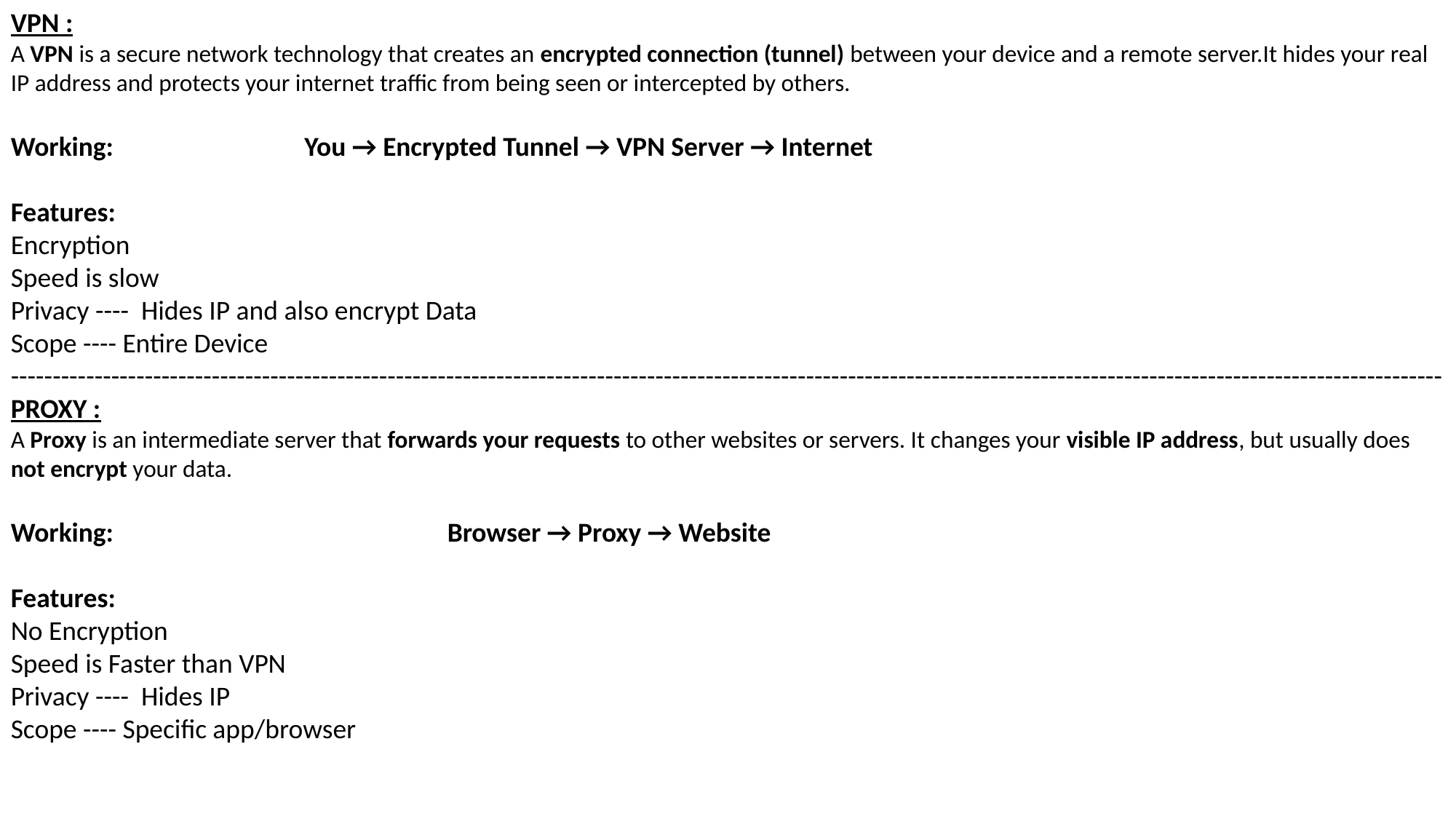

VPN :
A VPN is a secure network technology that creates an encrypted connection (tunnel) between your device and a remote server.It hides your real IP address and protects your internet traffic from being seen or intercepted by others.

Working:                               You → Encrypted Tunnel → VPN Server → Internet

Features:
Encryption
Speed is slow
Privacy ----  Hides IP and also encrypt Data
Scope ---- Entire Device
---------------------------------------------------------------------------------------------------------------------------------------------------------------------------
PROXY :
A Proxy is an intermediate server that forwards your requests to other websites or servers. It changes your visible IP address, but usually does not encrypt your data.

Working: 				Browser → Proxy → Website

Features:
No Encryption
Speed is Faster than VPN
Privacy ----  Hides IP
Scope ---- Specific app/browser